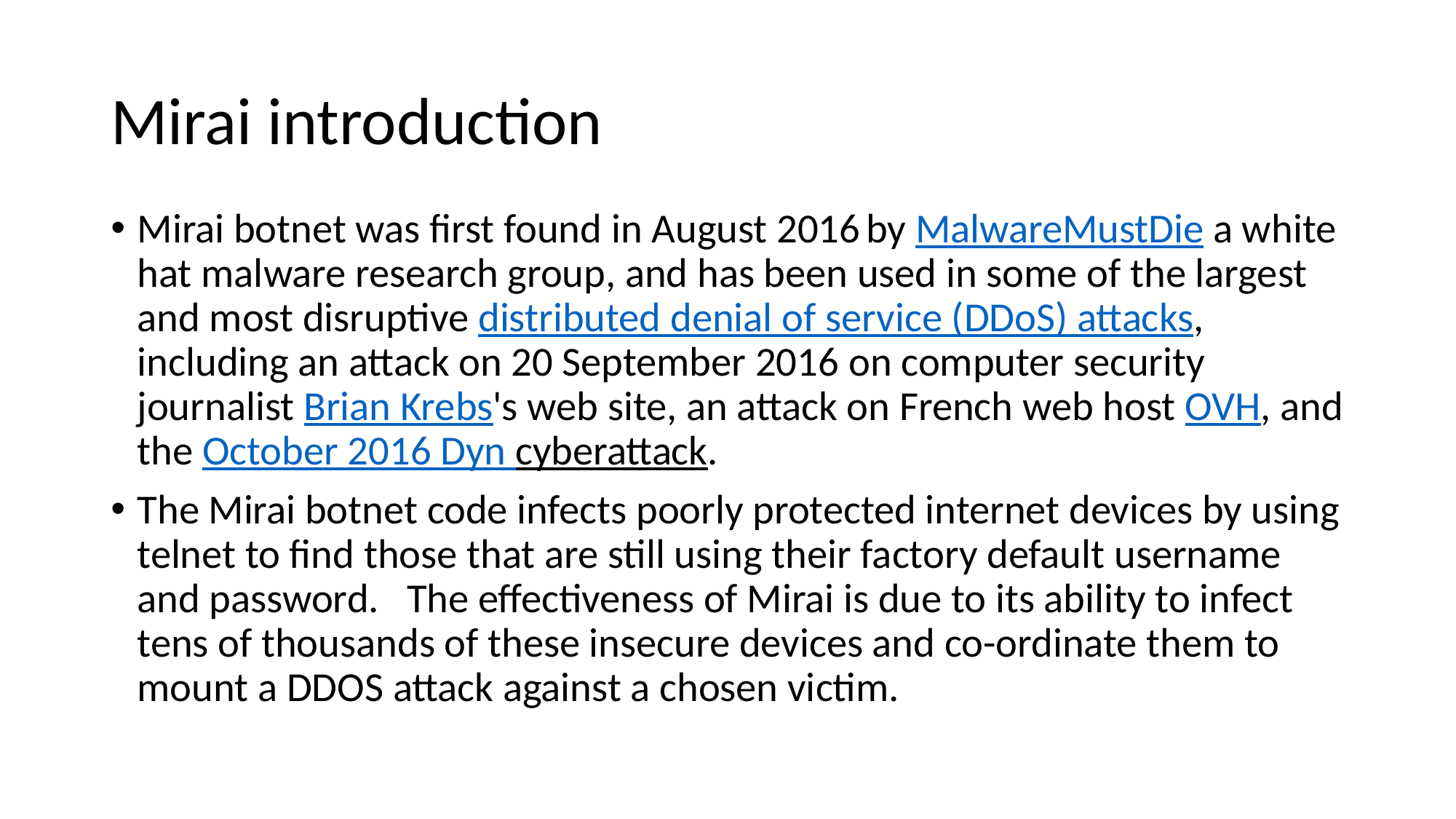

# Mirai introduction
Mirai botnet was first found in August 2016 by MalwareMustDie a white hat malware research group, and has been used in some of the largest and most disruptive distributed denial of service (DDoS) attacks, including an attack on 20 September 2016 on computer security journalist Brian Krebs's web site, an attack on French web host OVH, and the October 2016 Dyn cyberattack.
The Mirai botnet code infects poorly protected internet devices by using telnet to find those that are still using their factory default username and password.   The effectiveness of Mirai is due to its ability to infect tens of thousands of these insecure devices and co-ordinate them to mount a DDOS attack against a chosen victim.